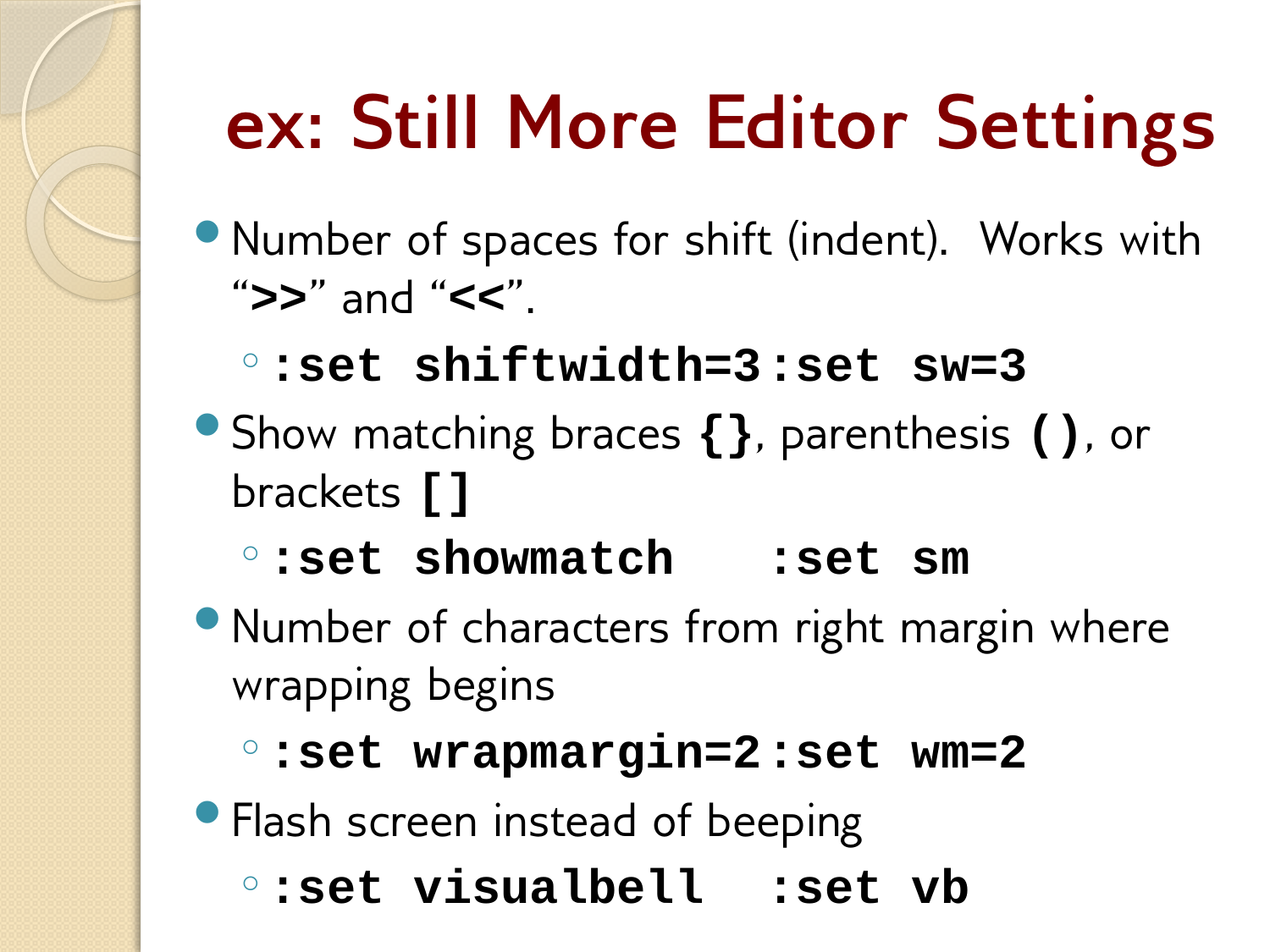

# ex: Still More Editor Settings
Number of spaces for shift (indent).  Works with “>>” and “<<”.
:set shiftwidth=3		:set sw=3
Show matching braces {}, parenthesis (), or brackets []
:set showmatch 		:set sm
Number of characters from right margin where wrapping begins
:set wrapmargin=2		:set wm=2
Flash screen instead of beeping
:set visualbell		:set vb